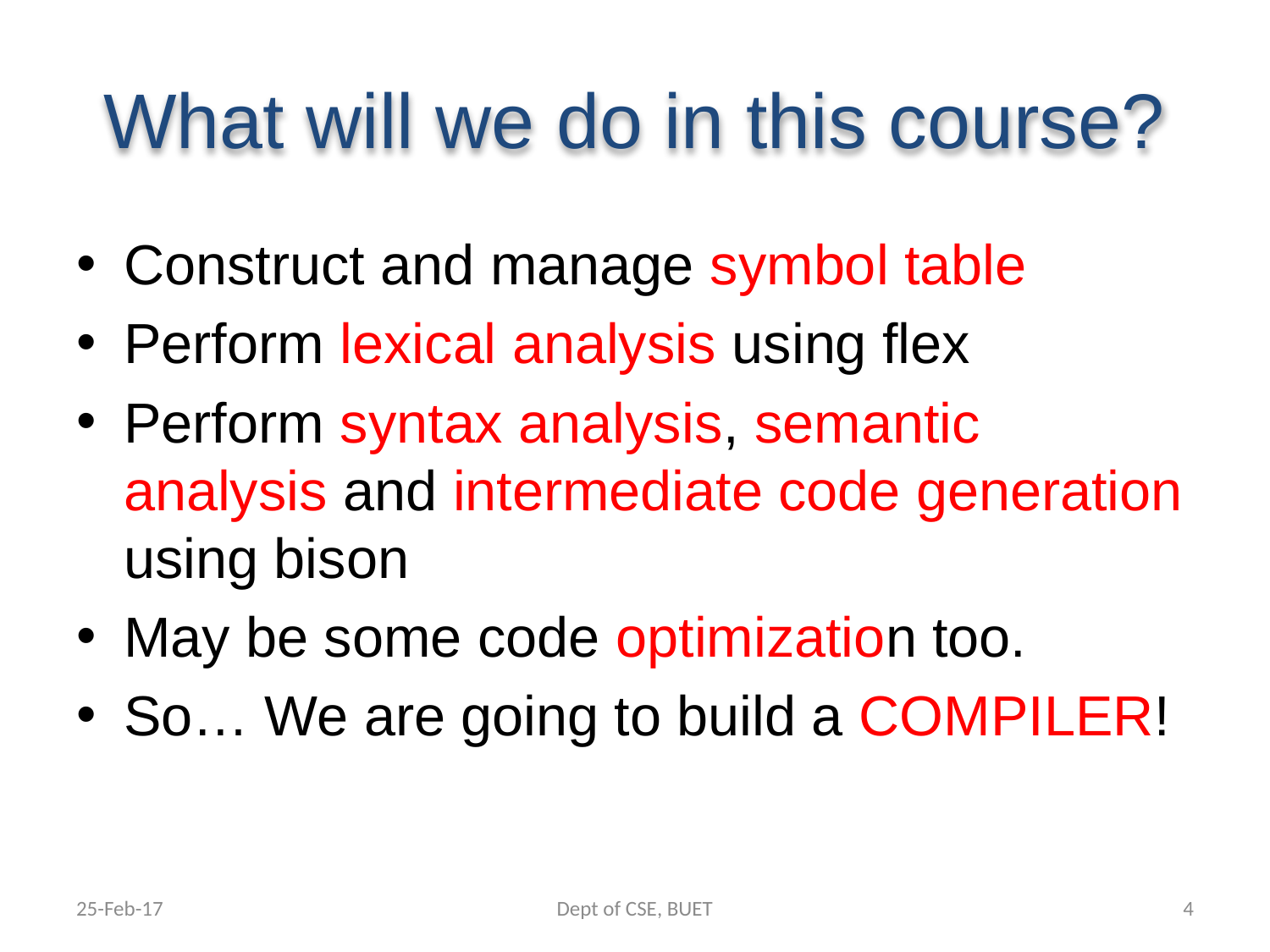

# What will we do in this course?
Construct and manage symbol table
Perform lexical analysis using flex
Perform syntax analysis, semantic analysis and intermediate code generation using bison
May be some code optimization too.
So… We are going to build a COMPILER!
25-Feb-17
Dept of CSE, BUET
4